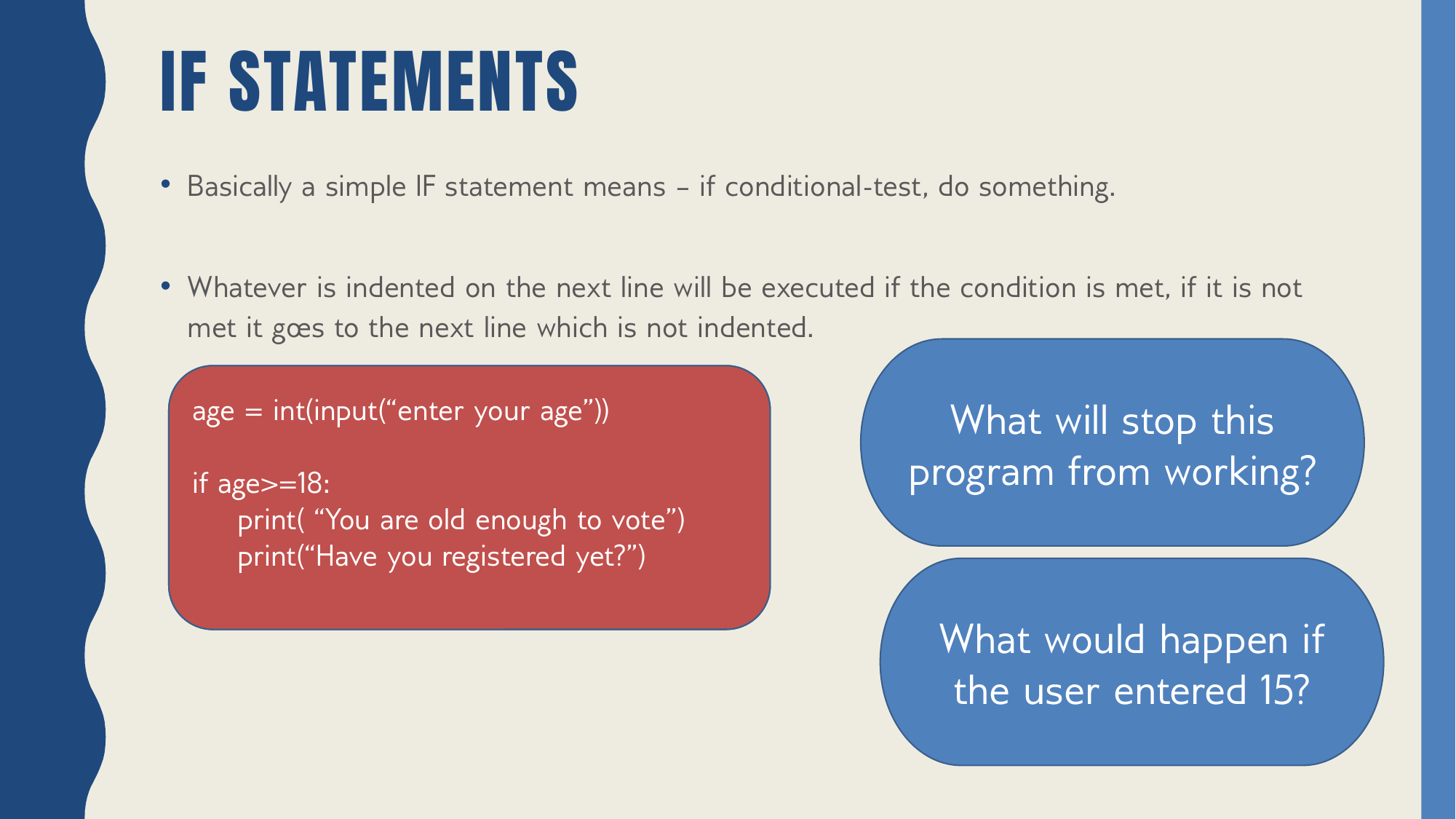

# If statements
Basically a simple IF statement means – if conditional-test, do something.

Whatever is indented on the next line will be executed if the condition is met, if it is not met it goes to the next line which is not indented.

What will stop this program from working?
Age = int(input(“enter your age”))

if age>=18:
     print( “You are old enough to vote”)
     print(“Have you registered yet?”)

age = int(input(“enter your age”))

if age>=18:
     print( “You are old enough to vote”)
     print(“Have you registered yet?”)

What would happen if the user entered 15?